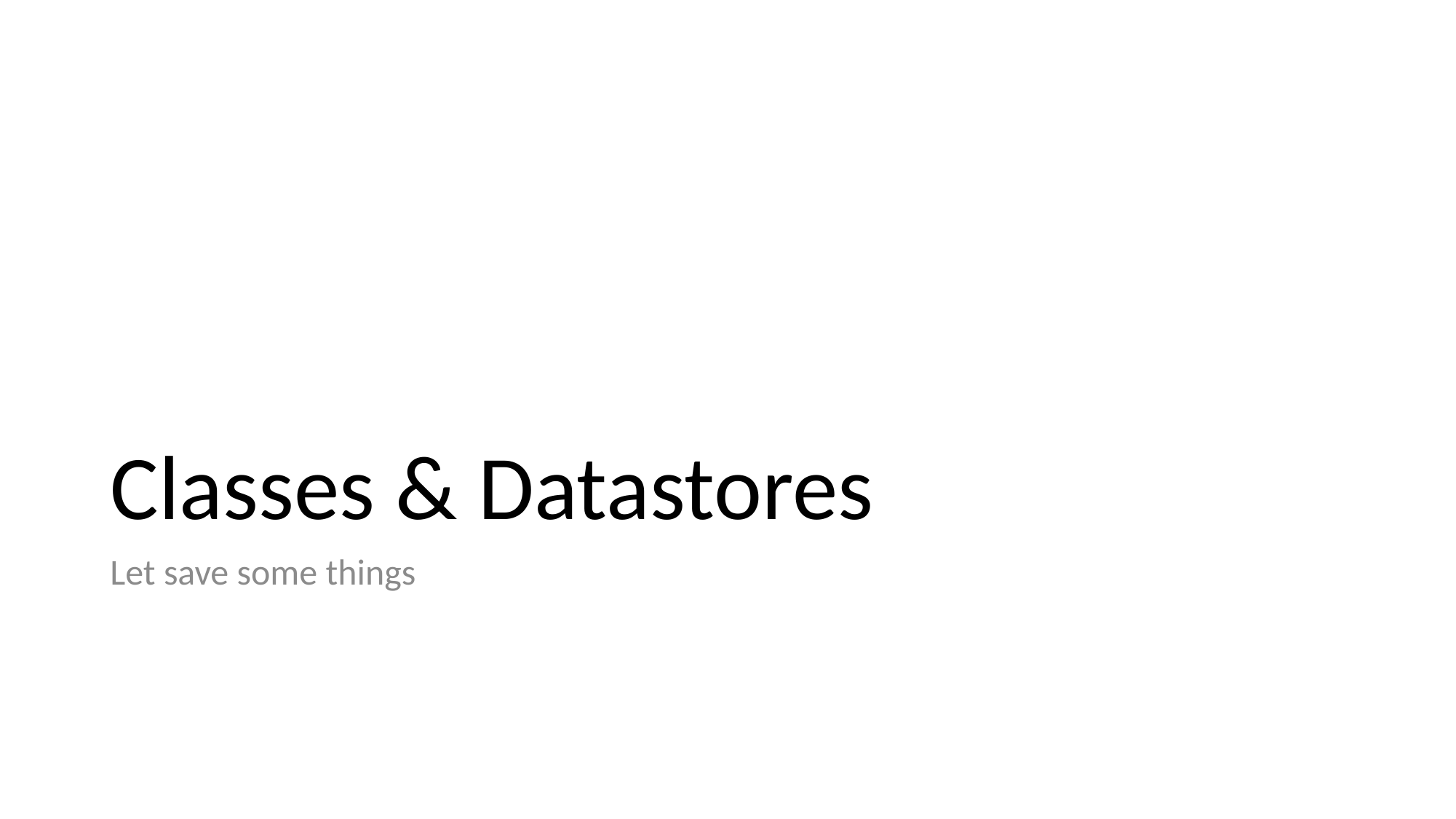

# Classes & Datastores
Let save some things